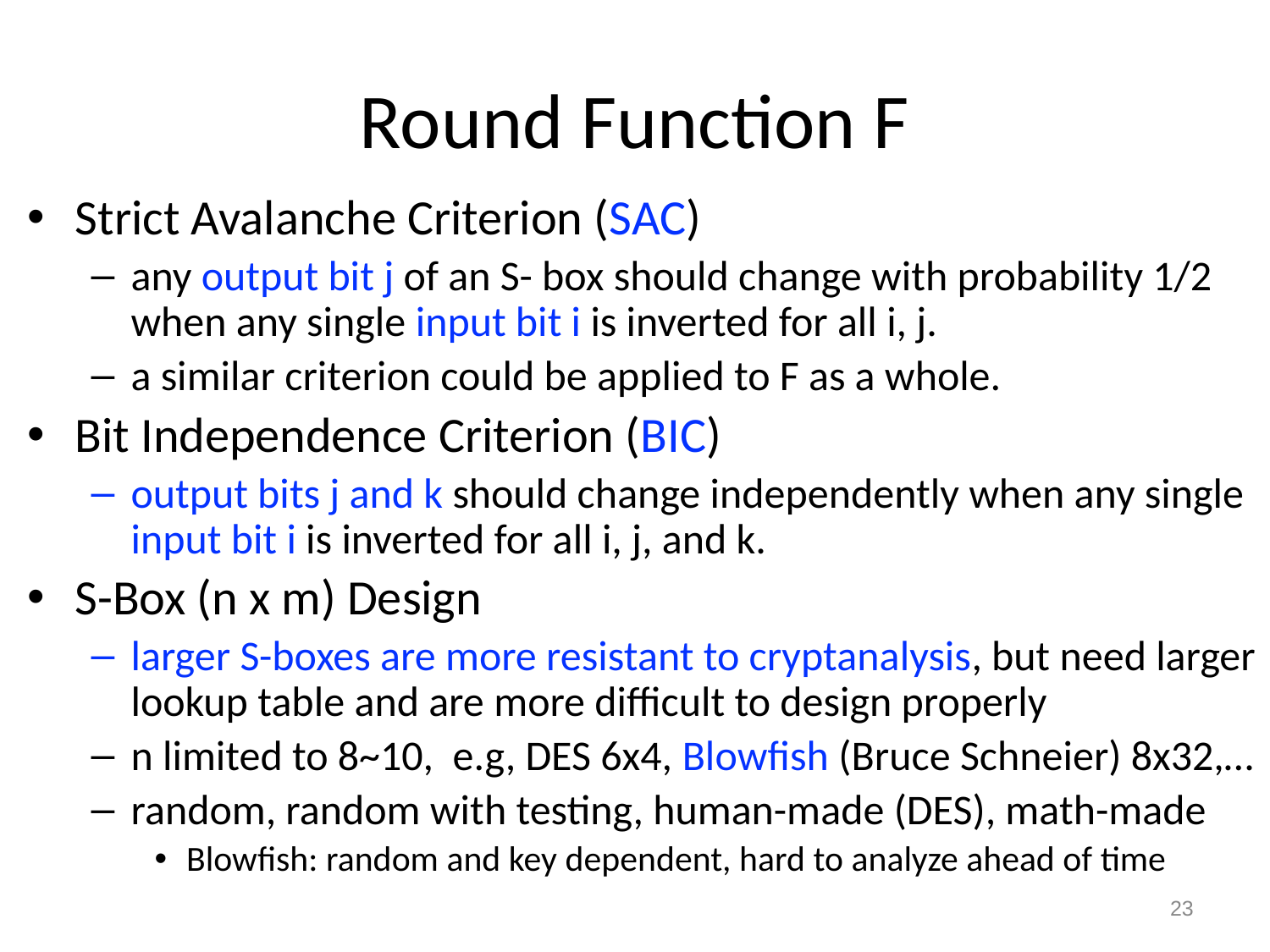

# Round Function F
Strict Avalanche Criterion (SAC)
any output bit j of an S- box should change with probability 1/2 when any single input bit i is inverted for all i, j.
a similar criterion could be applied to F as a whole.
Bit Independence Criterion (BIC)
output bits j and k should change independently when any single input bit i is inverted for all i, j, and k.
S-Box (n x m) Design
larger S-boxes are more resistant to cryptanalysis, but need larger lookup table and are more difficult to design properly
n limited to 8~10,  e.g, DES 6x4, Blowfish (Bruce Schneier) 8x32,…
random, random with testing, human-made (DES), math-made
Blowfish: random and key dependent, hard to analyze ahead of time

23